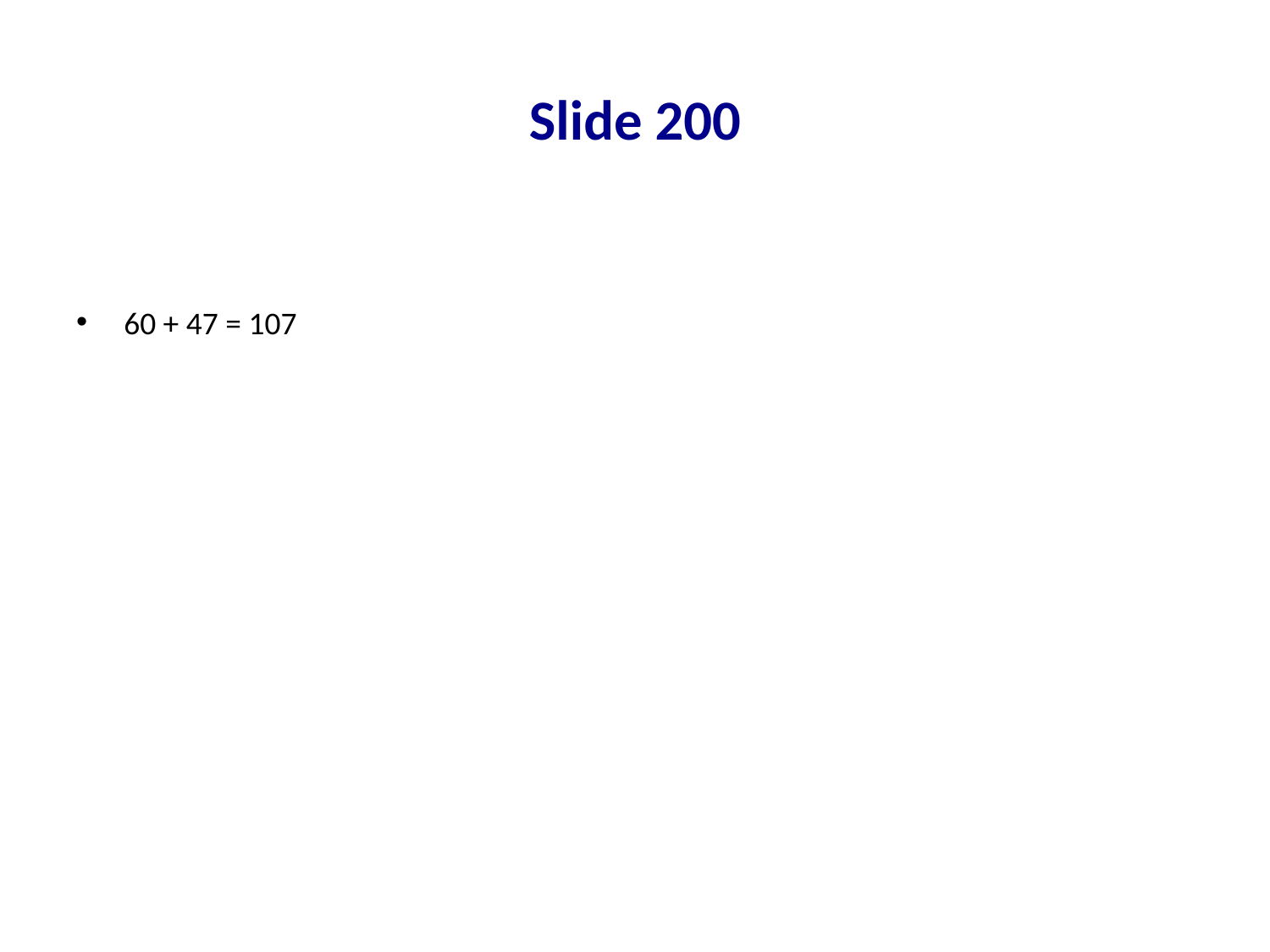

# Slide 200

60 + 47 = 107